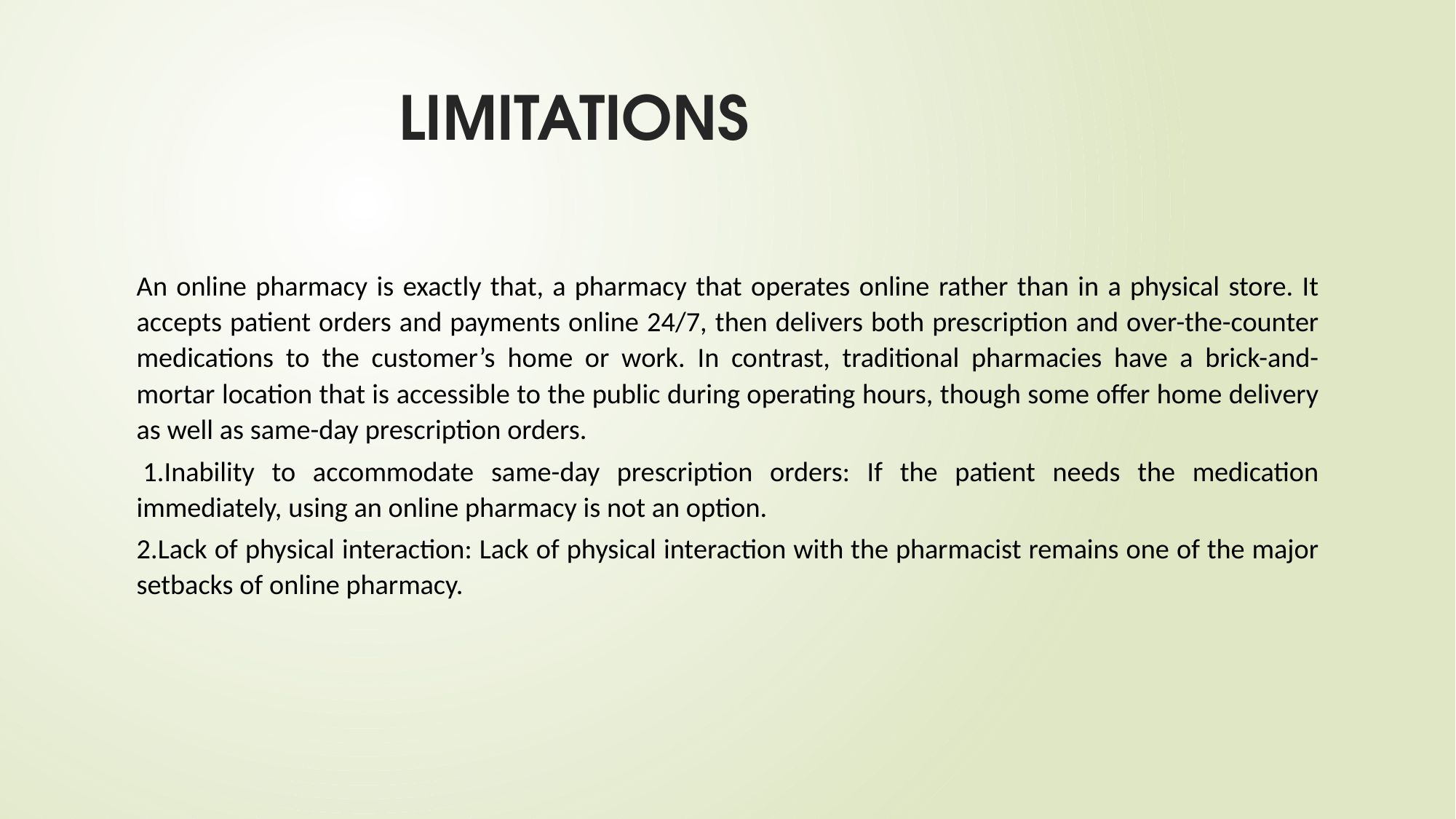

# LIMITATIONS
An online pharmacy is exactly that, a pharmacy that operates online rather than in a physical store. It accepts patient orders and payments online 24/7, then delivers both prescription and over-the-counter medications to the customer’s home or work. In contrast, traditional pharmacies have a brick-and-mortar location that is accessible to the public during operating hours, though some offer home delivery as well as same-day prescription orders.
 1.Inability to accommodate same-day prescription orders: If the patient needs the medication immediately, using an online pharmacy is not an option.
2.Lack of physical interaction: Lack of physical interaction with the pharmacist remains one of the major setbacks of online pharmacy.